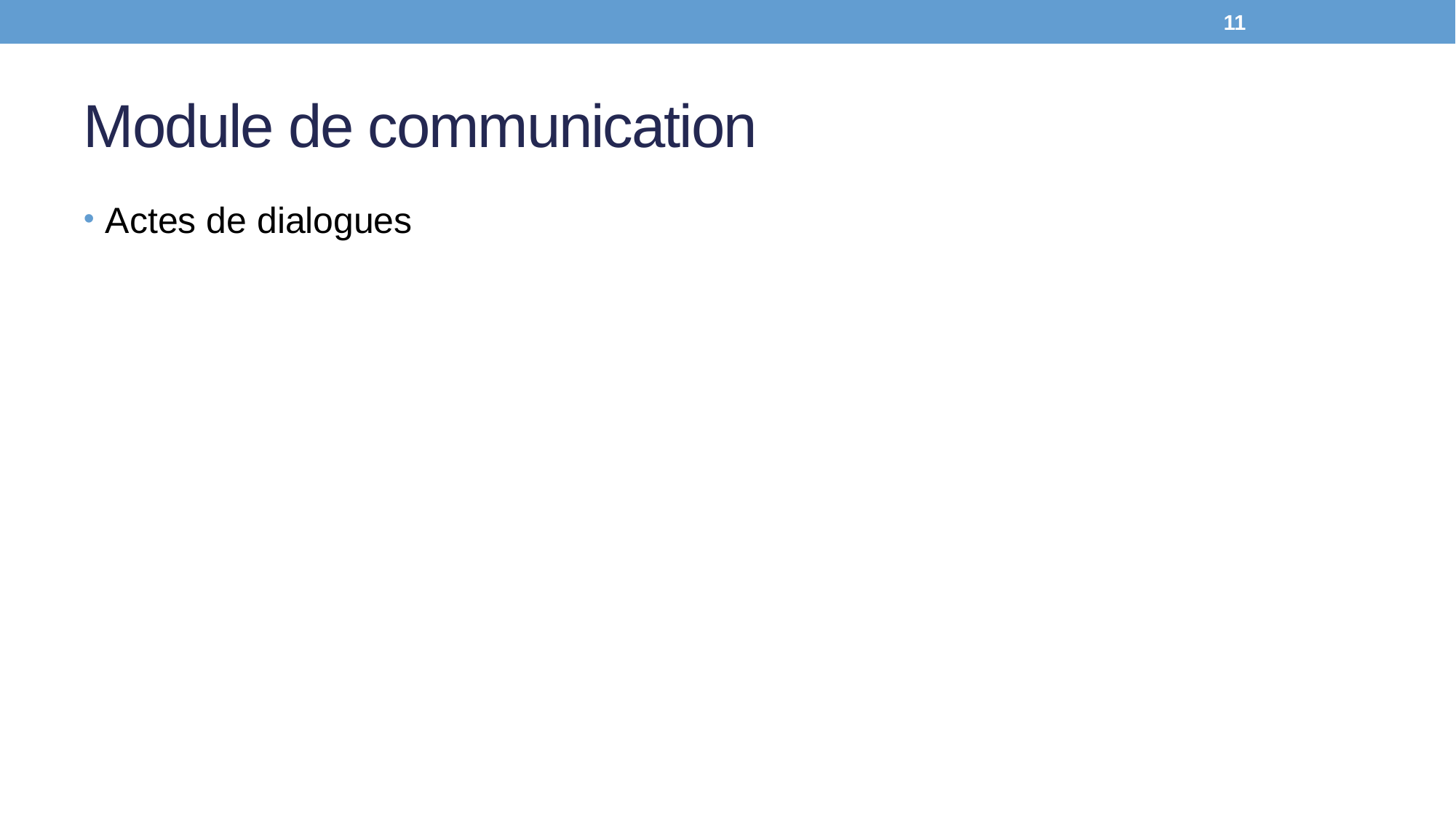

11
# Module de communication
Actes de dialogues